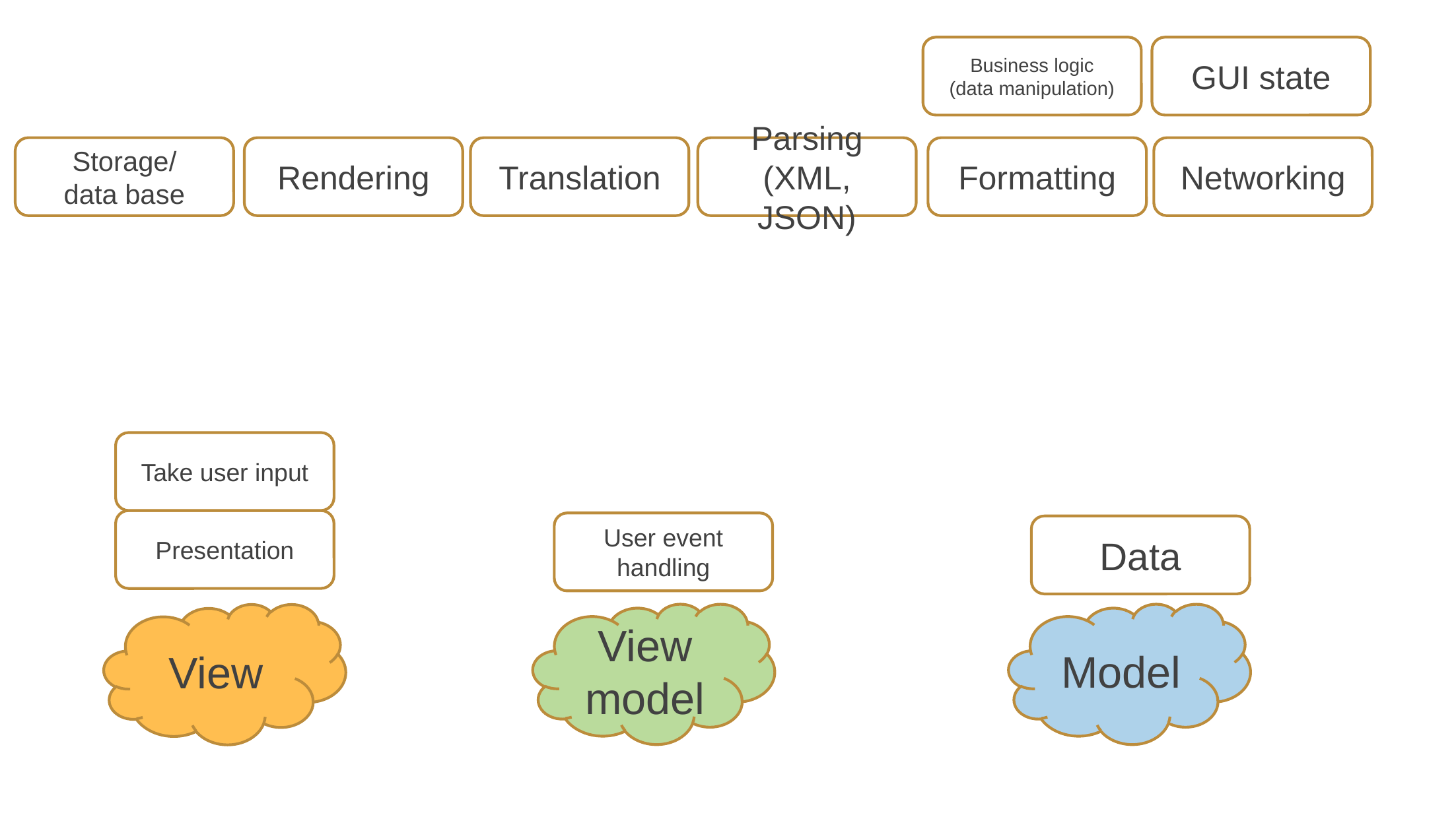

Business logic
(data manipulation)
GUI state
Storage/
data base
Rendering
Translation
Parsing (XML, JSON)
Formatting
Networking
Take user input
Presentation
User event handling
Data
View model
Model
View